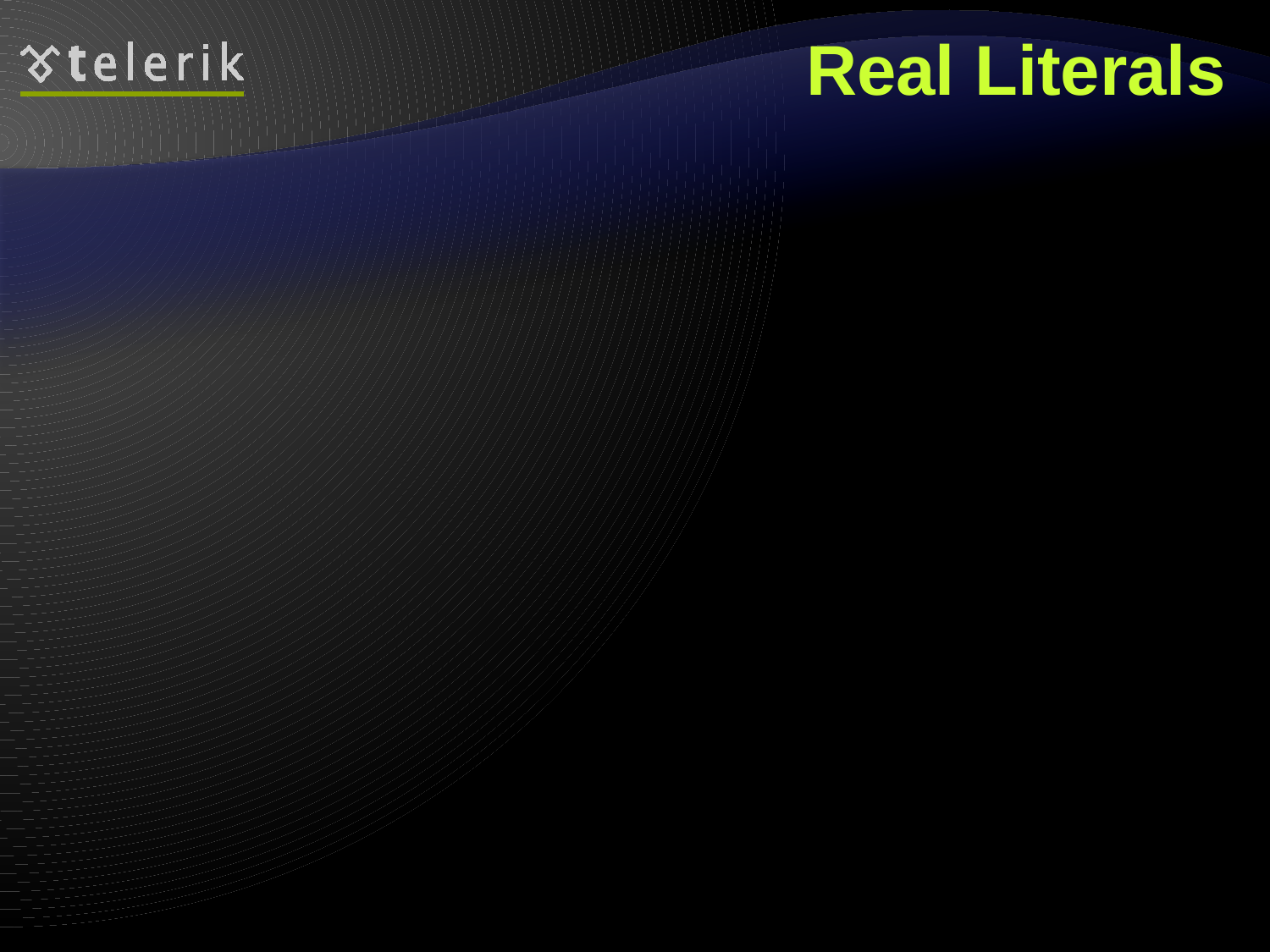

# Real Literals
The real literals:
Are used for values of type float and double
May consist of digits, a sign and “.”
May be in exponential formatting
The “f” and “F” suffixes mean float
The “d” and “D” suffixes mean double
The default interpretation is double